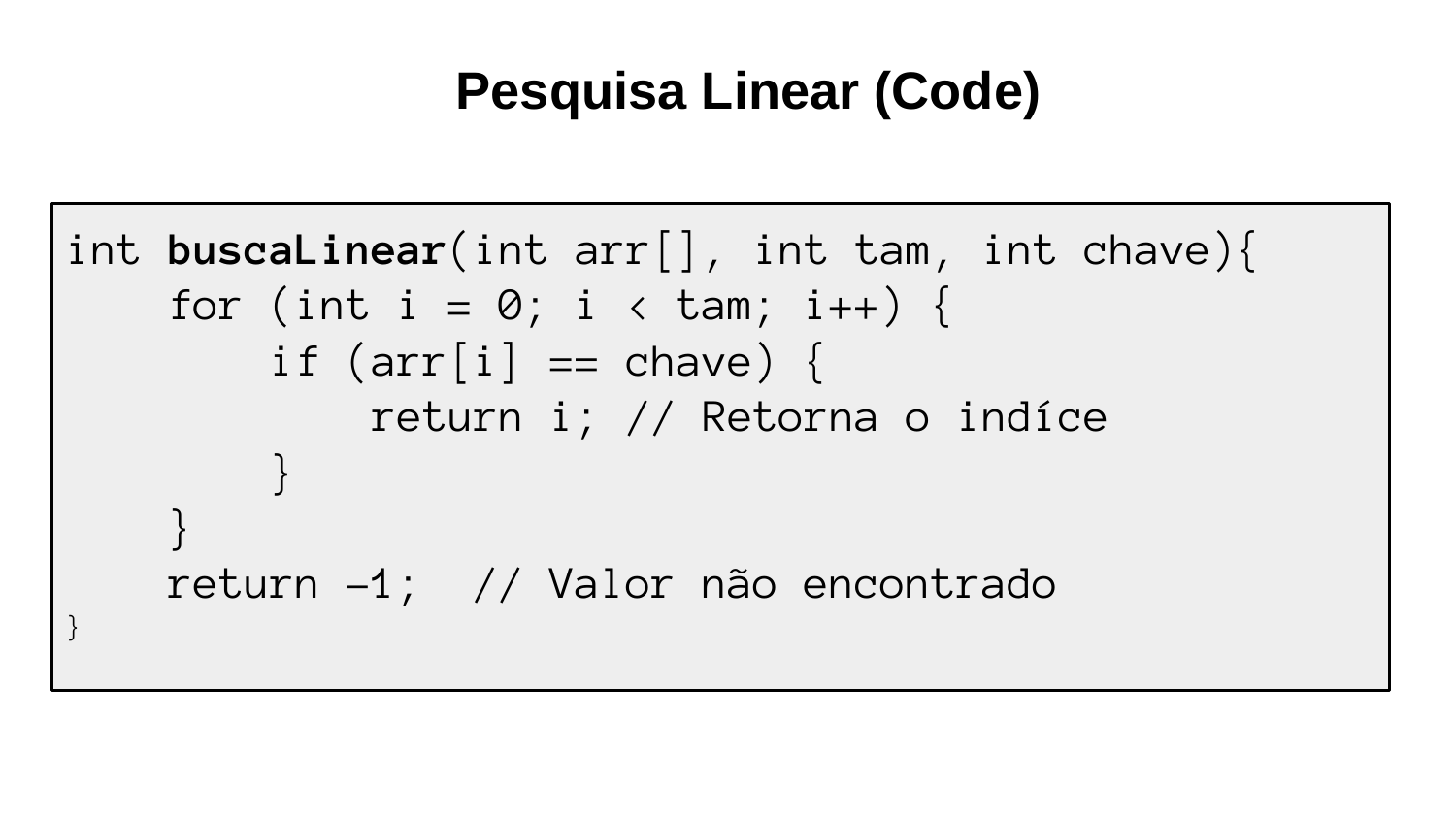

Pesquisa Linear (Code)
int buscaLinear(int arr[], int tam, int chave){
    for (int i = 0; i < tam; i++) {
        if (arr[i] == chave) {
            return i; // Retorna o indíce
        }
    }
    return -1;  // Valor não encontrado
}